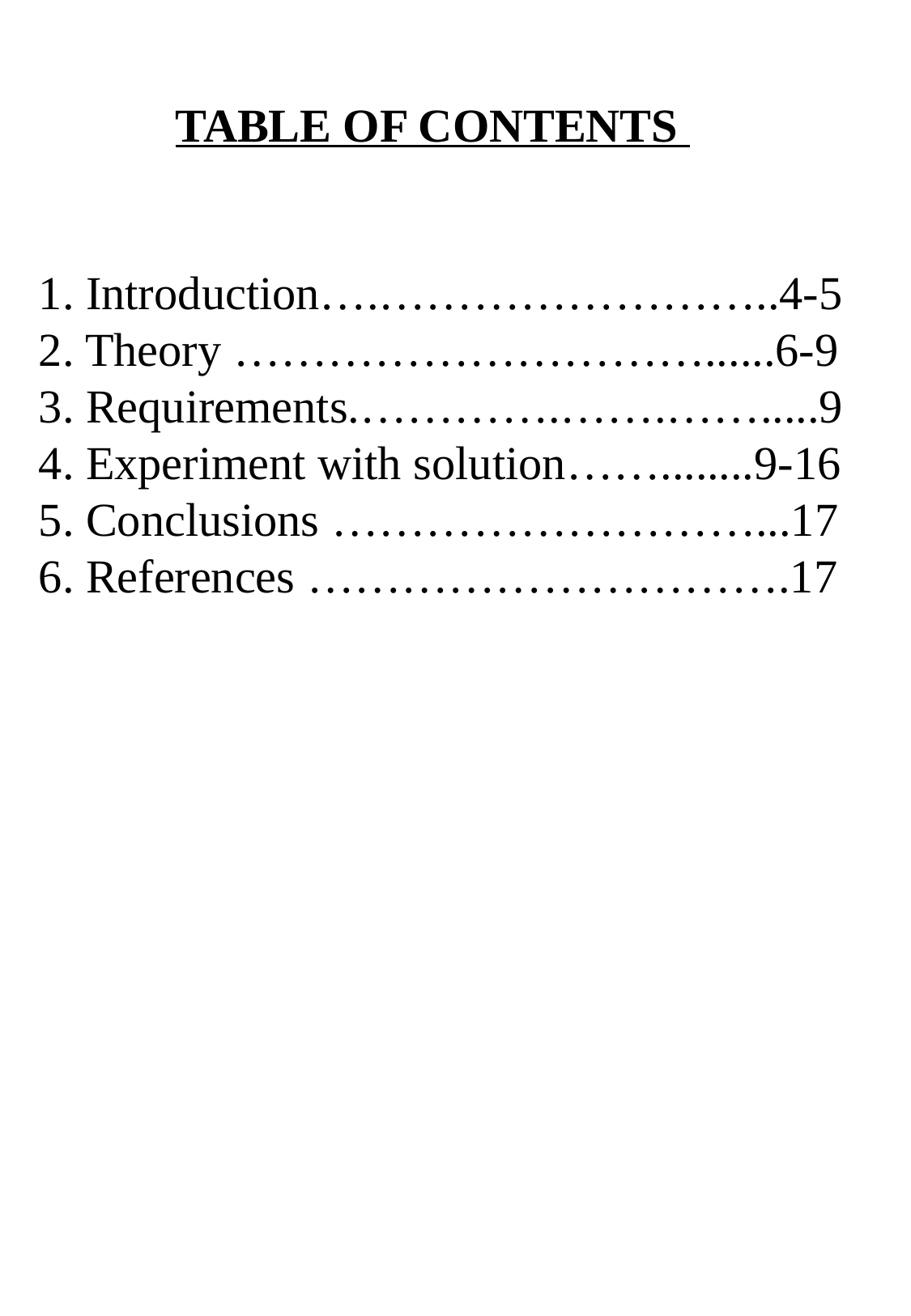

TABLE OF CONTENTS
1. Introduction….……………………..4-5
2. Theory …………………………......6-9
3. Requirements.………….…….…….....9
4. Experiment with solution……........9-16
5. Conclusions ………………………...17
6. References ………………………….17